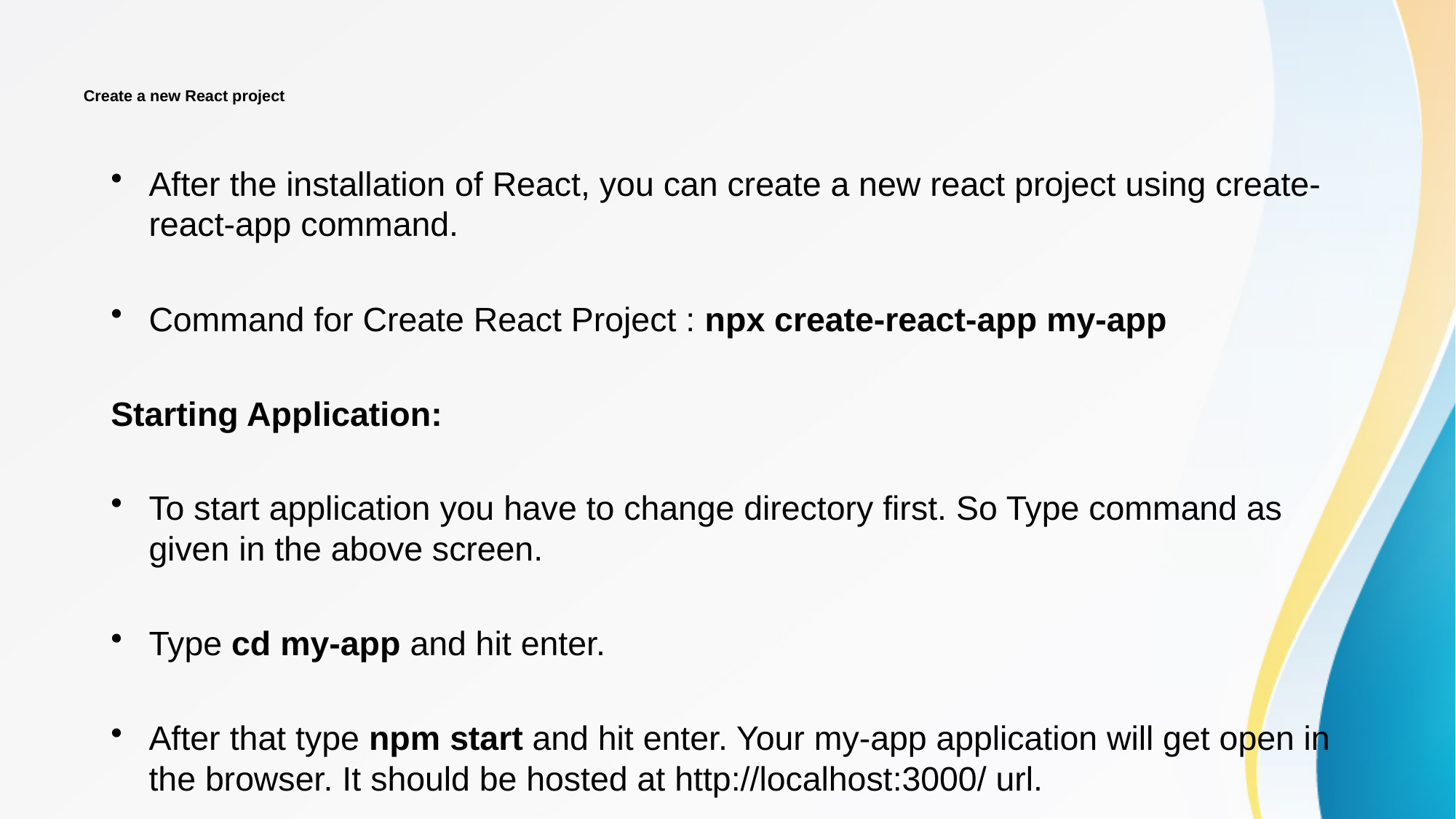

# Create a new React project
After the installation of React, you can create a new react project using create-react-app command.

Command for Create React Project : npx create-react-app my-app

Starting Application:

To start application you have to change directory first. So Type command as given in the above screen.

Type cd my-app and hit enter.

After that type npm start and hit enter. Your my-app application will get open in the browser. It should be hosted at http://localhost:3000/ url.